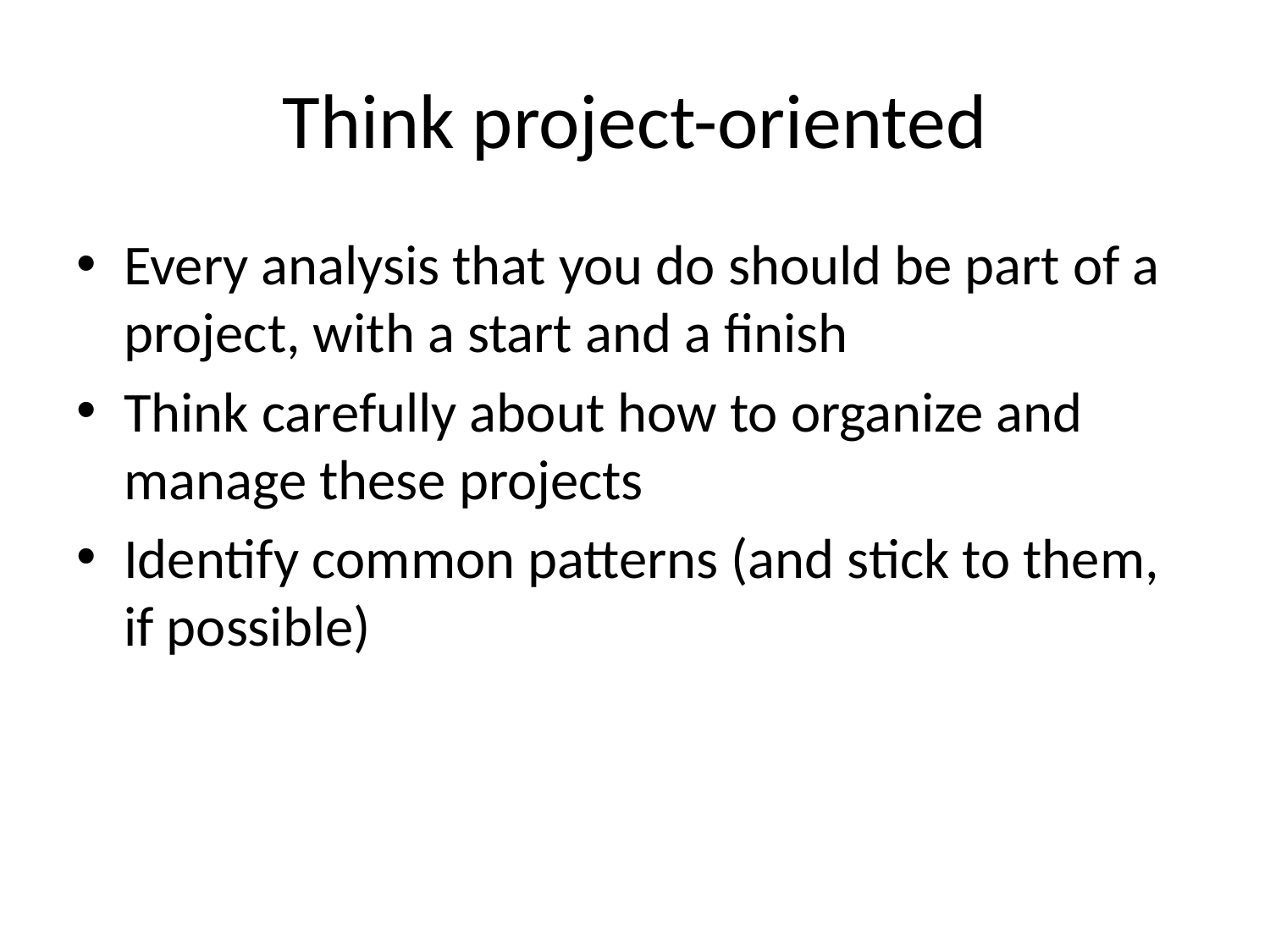

# Think project-oriented
Every analysis that you do should be part of a project, with a start and a finish
Think carefully about how to organize and manage these projects
Identify common patterns (and stick to them, if possible)